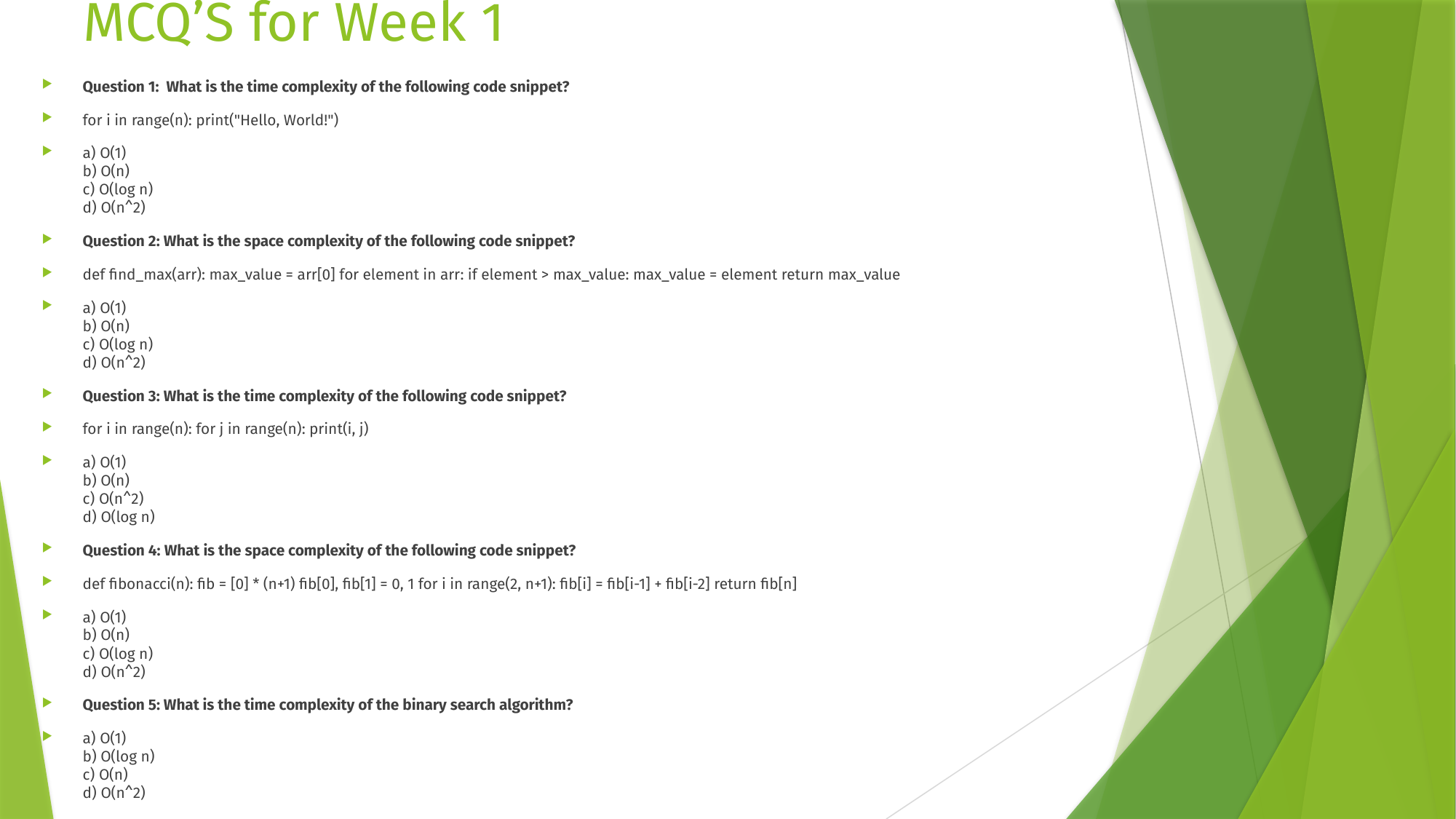

# MCQ’S for Week 1
Question 1:  What is the time complexity of the following code snippet?
for i in range(n): print("Hello, World!")
a) O(1)
b) O(n)
c) O(log n)
d) O(n^2)
Question 2: What is the space complexity of the following code snippet?
def find_max(arr): max_value = arr[0] for element in arr: if element > max_value: max_value = element return max_value
a) O(1)
b) O(n)
c) O(log n)
d) O(n^2)
Question 3: What is the time complexity of the following code snippet?
for i in range(n): for j in range(n): print(i, j)
a) O(1)
b) O(n)
c) O(n^2)
d) O(log n)
Question 4: What is the space complexity of the following code snippet?
def fibonacci(n): fib = [0] * (n+1) fib[0], fib[1] = 0, 1 for i in range(2, n+1): fib[i] = fib[i-1] + fib[i-2] return fib[n]
a) O(1)
b) O(n)
c) O(log n)
d) O(n^2)
Question 5: What is the time complexity of the binary search algorithm?
a) O(1)
b) O(log n)
c) O(n)
d) O(n^2)